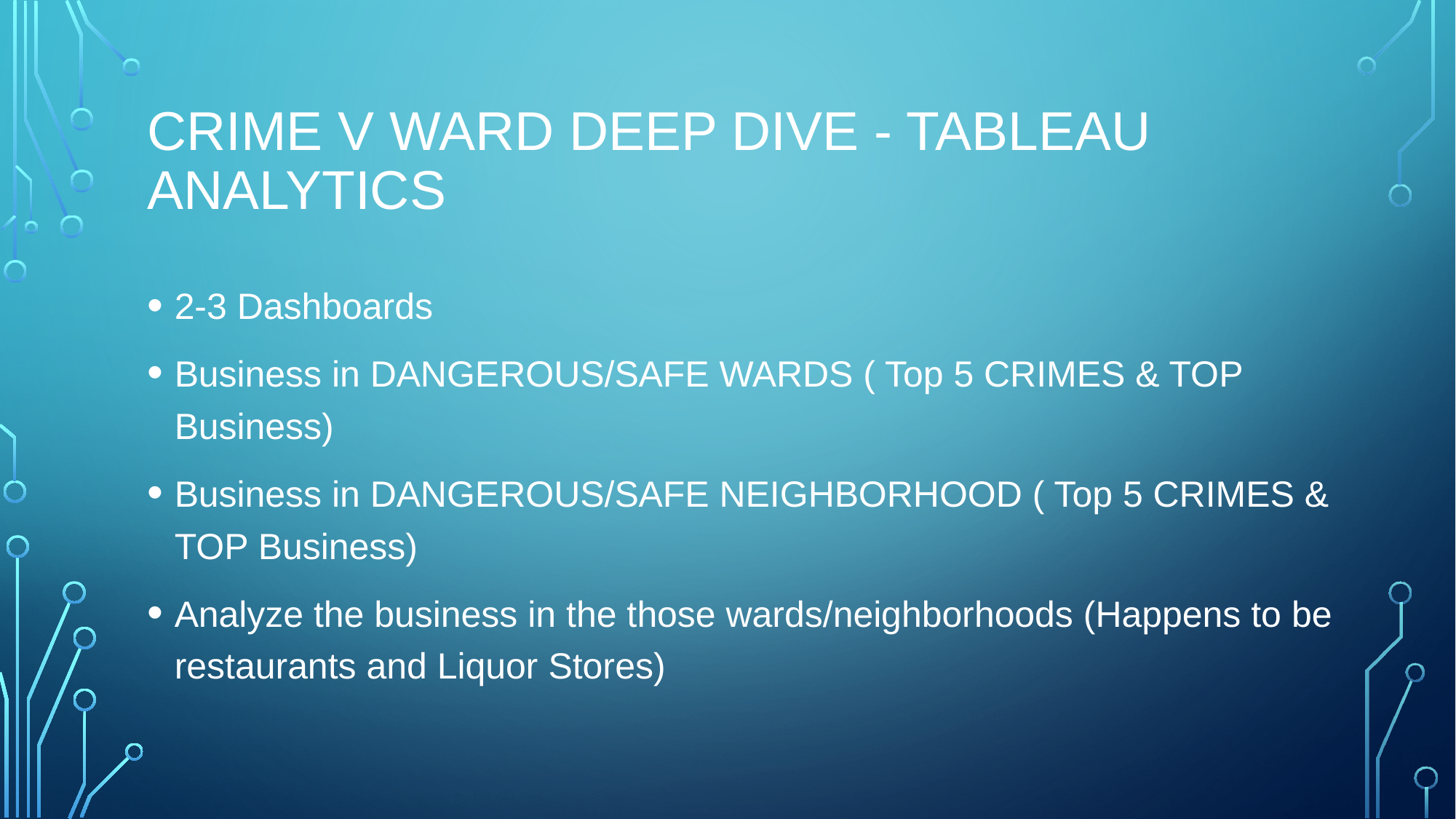

# CRIME v WARD DEEP DIVE - Tableau analytics
2-3 Dashboards
Business in DANGEROUS/SAFE WARDS ( Top 5 CRIMES & TOP Business)
Business in DANGEROUS/SAFE NEIGHBORHOOD ( Top 5 CRIMES & TOP Business)
Analyze the business in the those wards/neighborhoods (Happens to be restaurants and Liquor Stores)